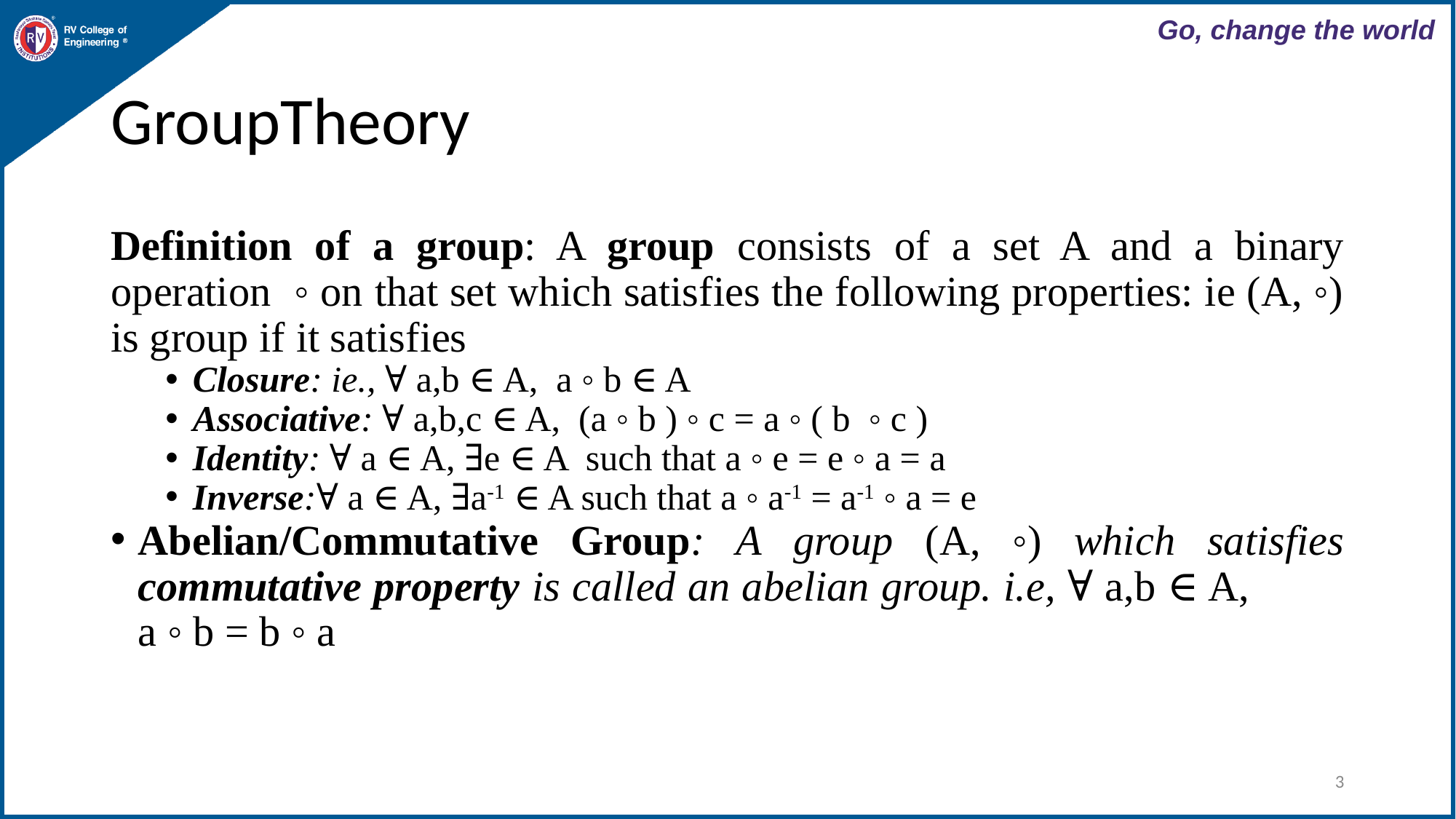

# GroupTheory
Definition of a group: A group consists of a set A and a binary operation  ◦ on that set which satisfies the following properties: ie (A, ◦) is group if it satisfies
Closure: ie., ∀ a,b ∈ A,  a ◦ b ∈ A
Associative: ∀ a,b,c ∈ A,  (a ◦ b ) ◦ c = a ◦ ( b  ◦ c )
Identity: ∀ a ∈ A, ∃e ∈ A  such that a ◦ e = e ◦ a = a
Inverse:∀ a ∈ A, ∃a-1 ∈ A such that a ◦ a-1 = a-1 ◦ a = e
Abelian/Commutative Group: A group (A, ◦) which satisfies commutative property is called an abelian group. i.e, ∀ a,b ∈ A,         a ◦ b = b ◦ a
3